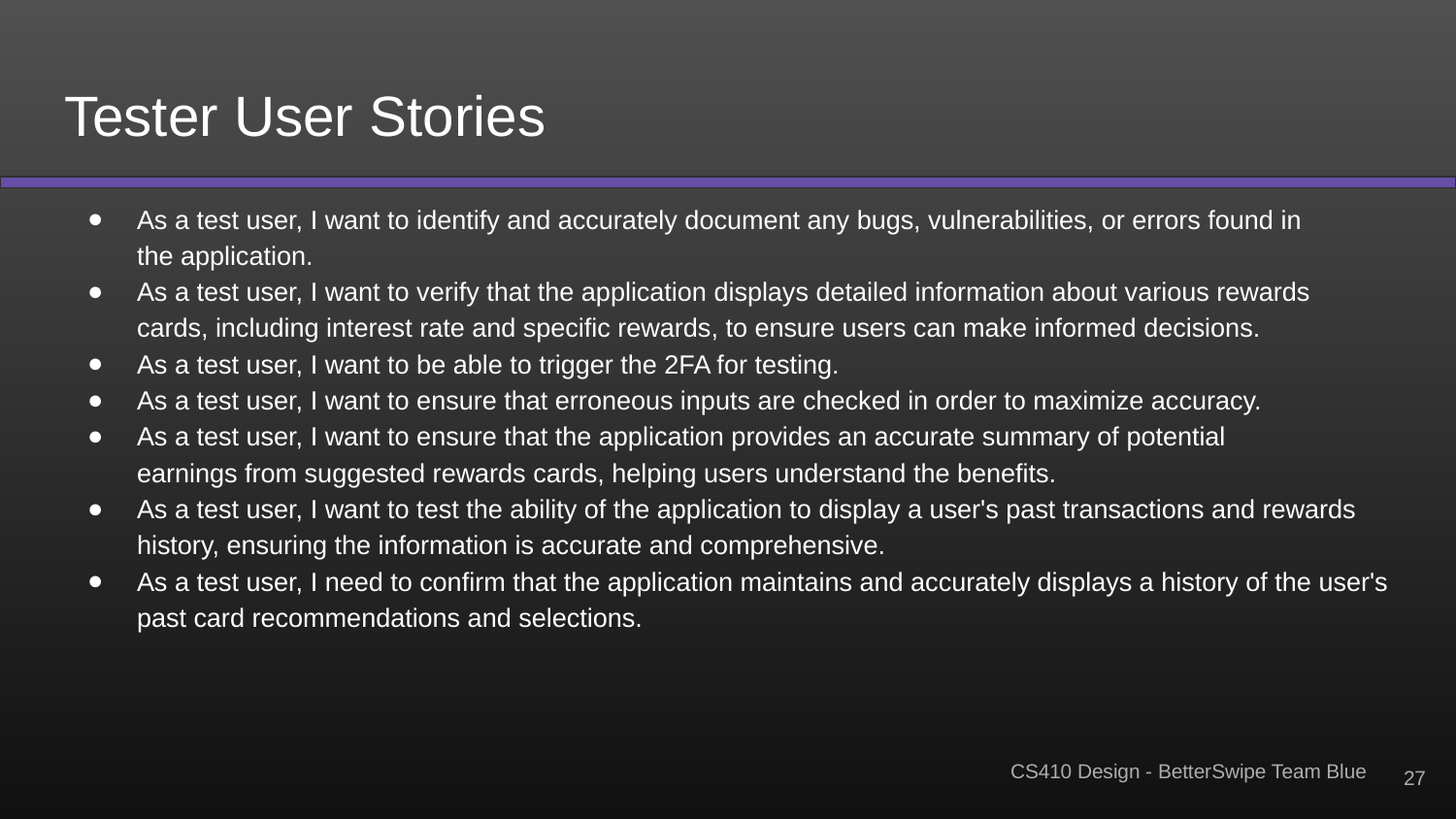

# Tester User Stories
As a test user, I want to identify and accurately document any bugs, vulnerabilities, or errors found in the application.
As a test user, I want to verify that the application displays detailed information about various rewards cards, including interest rate and specific rewards, to ensure users can make informed decisions.
As a test user, I want to be able to trigger the 2FA for testing.
As a test user, I want to ensure that erroneous inputs are checked in order to maximize accuracy.
As a test user, I want to ensure that the application provides an accurate summary of potential earnings from suggested rewards cards, helping users understand the benefits.
As a test user, I want to test the ability of the application to display a user's past transactions and rewards history, ensuring the information is accurate and comprehensive.
As a test user, I need to confirm that the application maintains and accurately displays a history of the user's past card recommendations and selections.
27